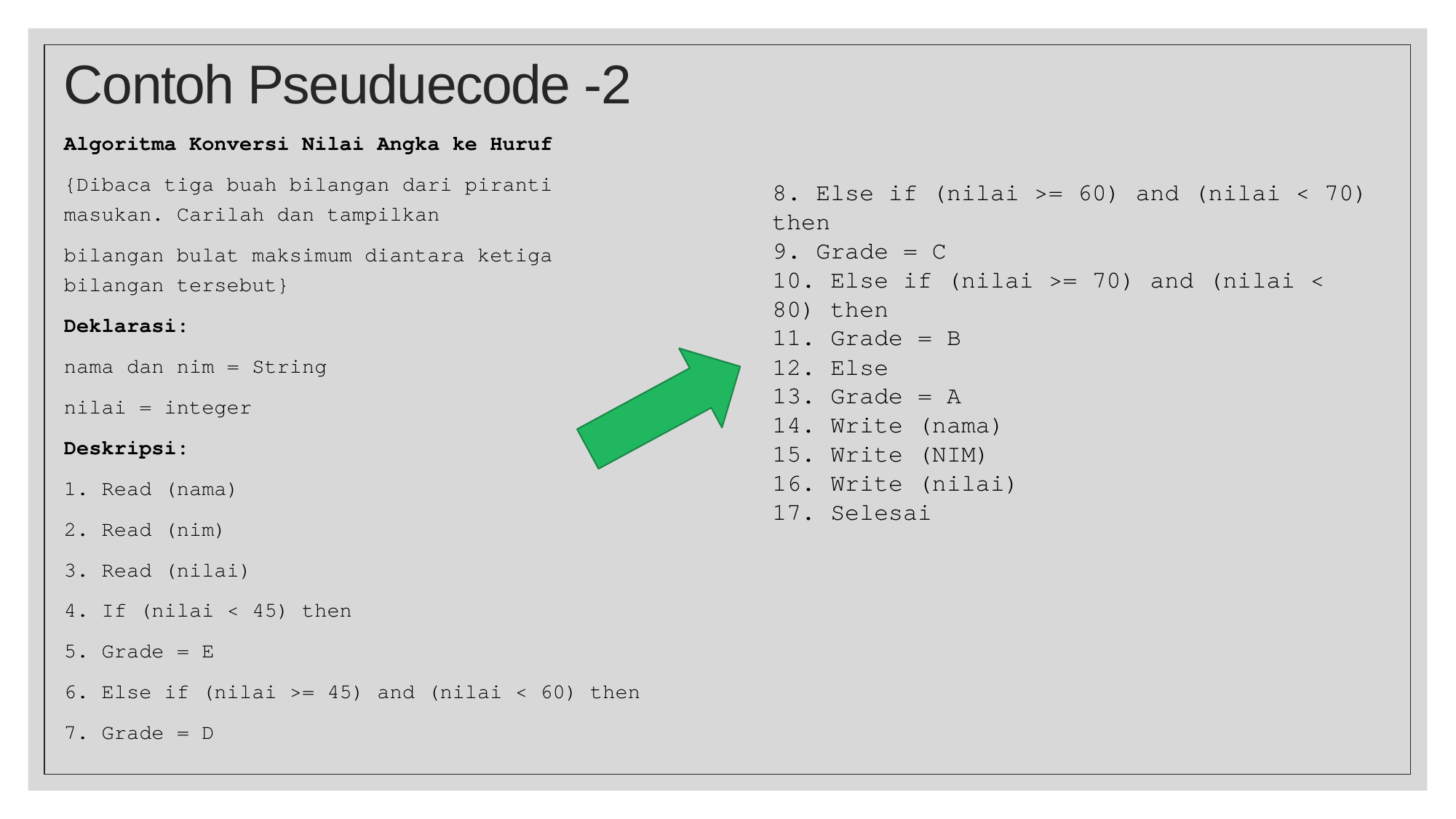

# Contoh Pseuduecode -2
Algoritma Konversi Nilai Angka ke Huruf
{Dibaca tiga buah bilangan dari piranti masukan. Carilah dan tampilkan
bilangan bulat maksimum diantara ketiga bilangan tersebut}
Deklarasi:
nama dan nim = String
nilai = integer
Deskripsi:
1. Read (nama)
2. Read (nim)
3. Read (nilai)
4. If (nilai < 45) then
5. Grade = E
6. Else if (nilai >= 45) and (nilai < 60) then
7. Grade = D
8. Else if (nilai >= 60) and (nilai < 70) then
9. Grade = C
10. Else if (nilai >= 70) and (nilai < 80) then
11. Grade = B
12. Else
13. Grade = A
14. Write (nama)
15. Write (NIM)
16. Write (nilai)
17. Selesai